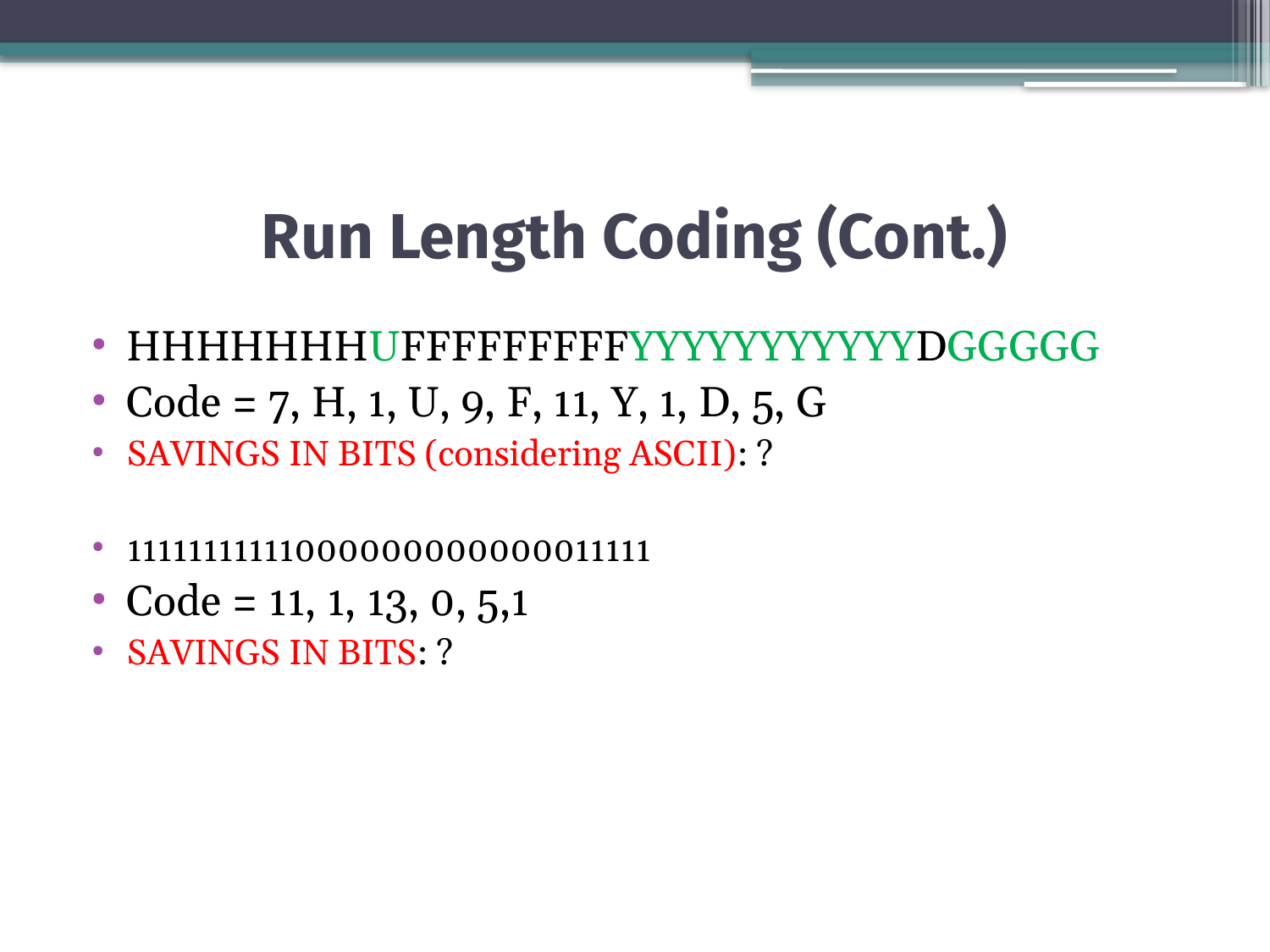

# Run Length Coding (Cont.)
HHHHHHHUFFFFFFFFFYYYYYYYYYYYDGGGGG
Code = 7, H, 1, U, 9, F, 11, Y, 1, D, 5, G
SAVINGS IN BITS (considering ASCII): ?

11111111111000000000000011111
Code = 11, 1, 13, 0, 5,1
SAVINGS IN BITS: ?